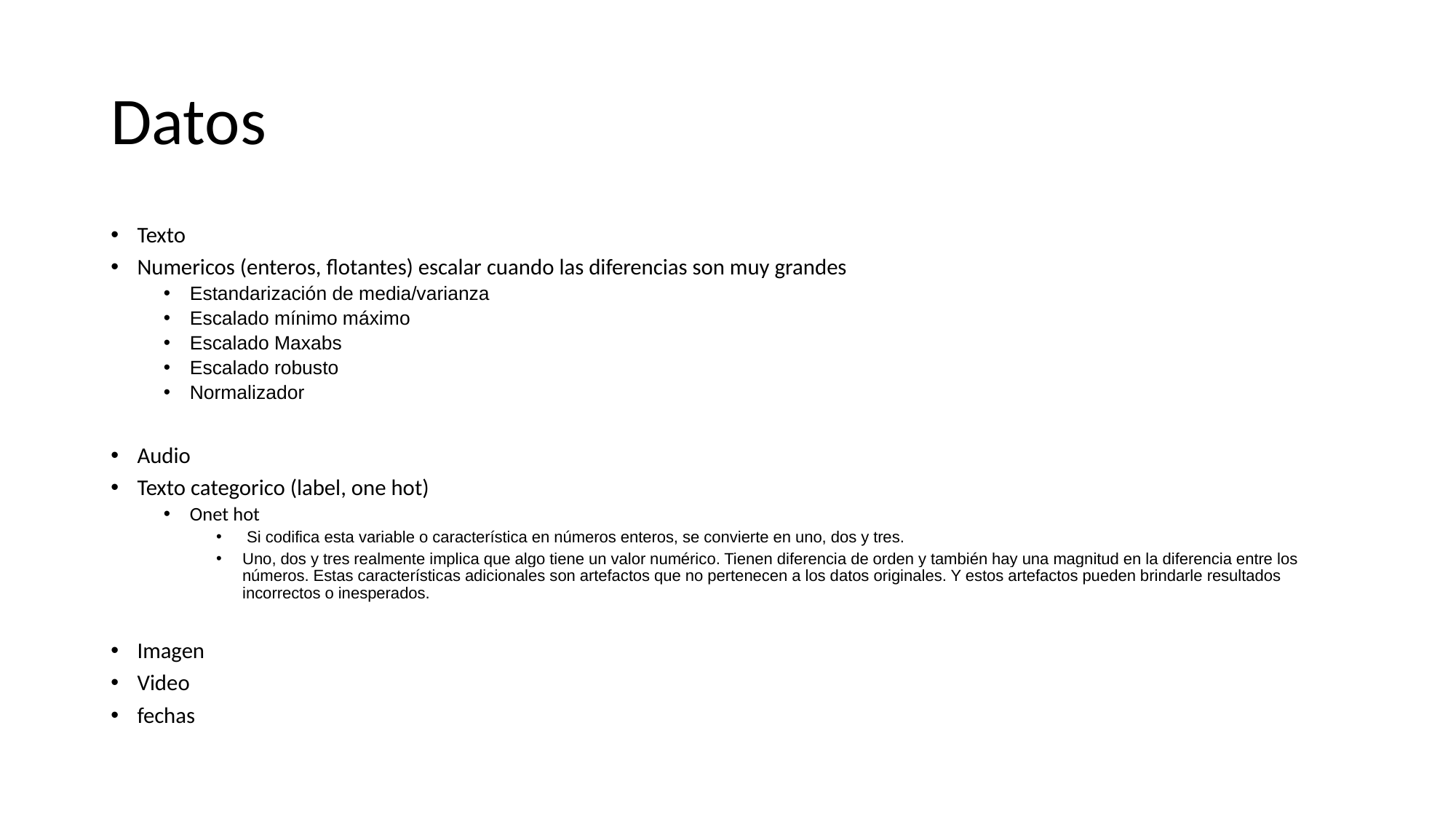

# Datos
Texto
Numericos (enteros, flotantes) escalar cuando las diferencias son muy grandes
Estandarización de media/varianza
Escalado mínimo máximo
Escalado Maxabs
Escalado robusto
Normalizador

Audio
Texto categorico (label, one hot)
Onet hot
 Si codifica esta variable o característica en números enteros, se convierte en uno, dos y tres.
Uno, dos y tres realmente implica que algo tiene un valor numérico. Tienen diferencia de orden y también hay una magnitud en la diferencia entre los números. Estas características adicionales son artefactos que no pertenecen a los datos originales. Y estos artefactos pueden brindarle resultados incorrectos o inesperados.

Imagen
Video
fechas